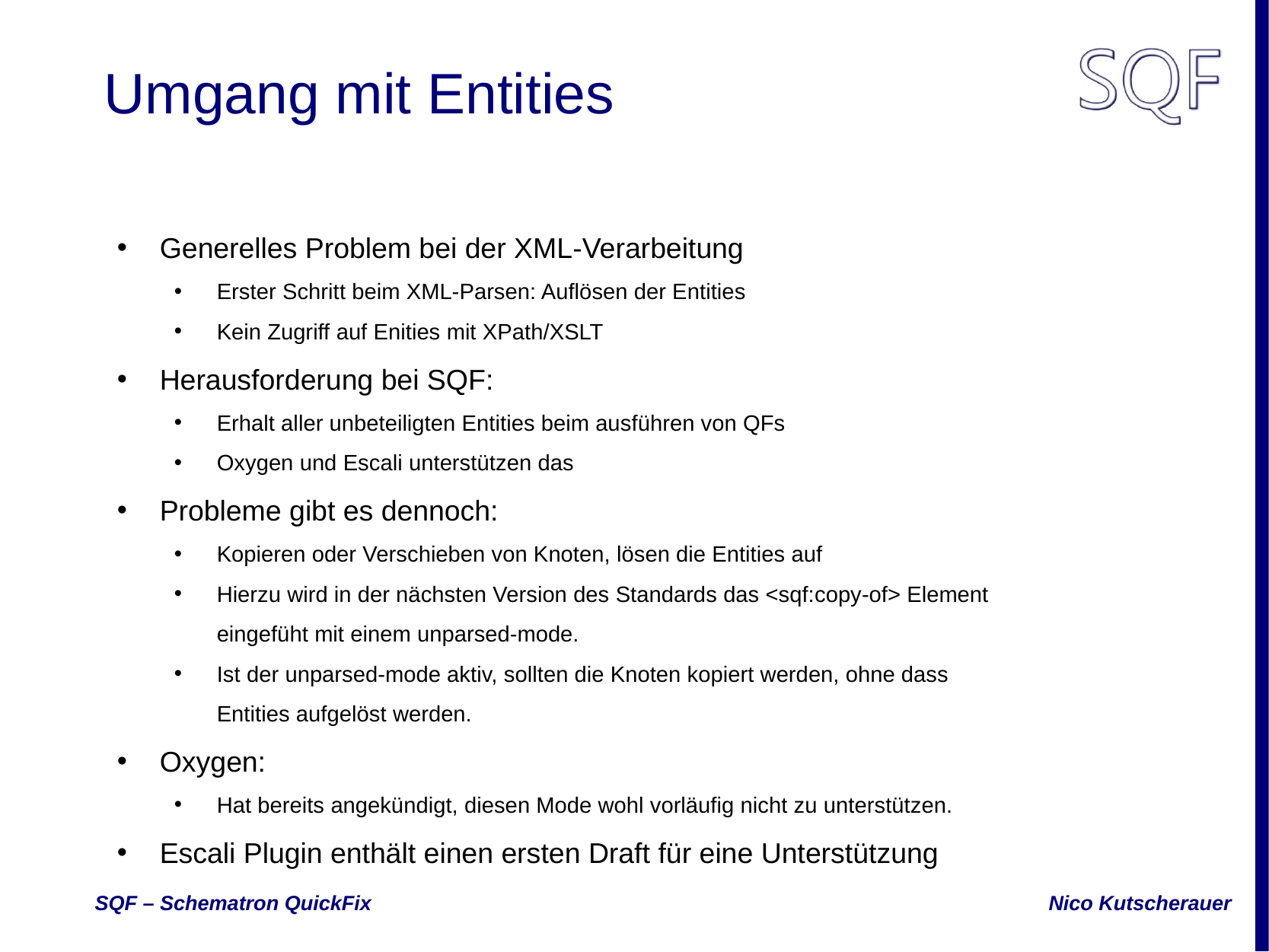

# Umgang mit Entities
Generelles Problem bei der XML-Verarbeitung
Erster Schritt beim XML-Parsen: Auflösen der Entities
Kein Zugriff auf Enities mit XPath/XSLT
Herausforderung bei SQF:
Erhalt aller unbeteiligten Entities beim ausführen von QFs
Oxygen und Escali unterstützen das
Probleme gibt es dennoch:
Kopieren oder Verschieben von Knoten, lösen die Entities auf
Hierzu wird in der nächsten Version des Standards das <sqf:copy-of> Element eingefüht mit einem unparsed-mode.
Ist der unparsed-mode aktiv, sollten die Knoten kopiert werden, ohne dass Entities aufgelöst werden.
Oxygen:
Hat bereits angekündigt, diesen Mode wohl vorläufig nicht zu unterstützen.
Escali Plugin enthält einen ersten Draft für eine Unterstützung